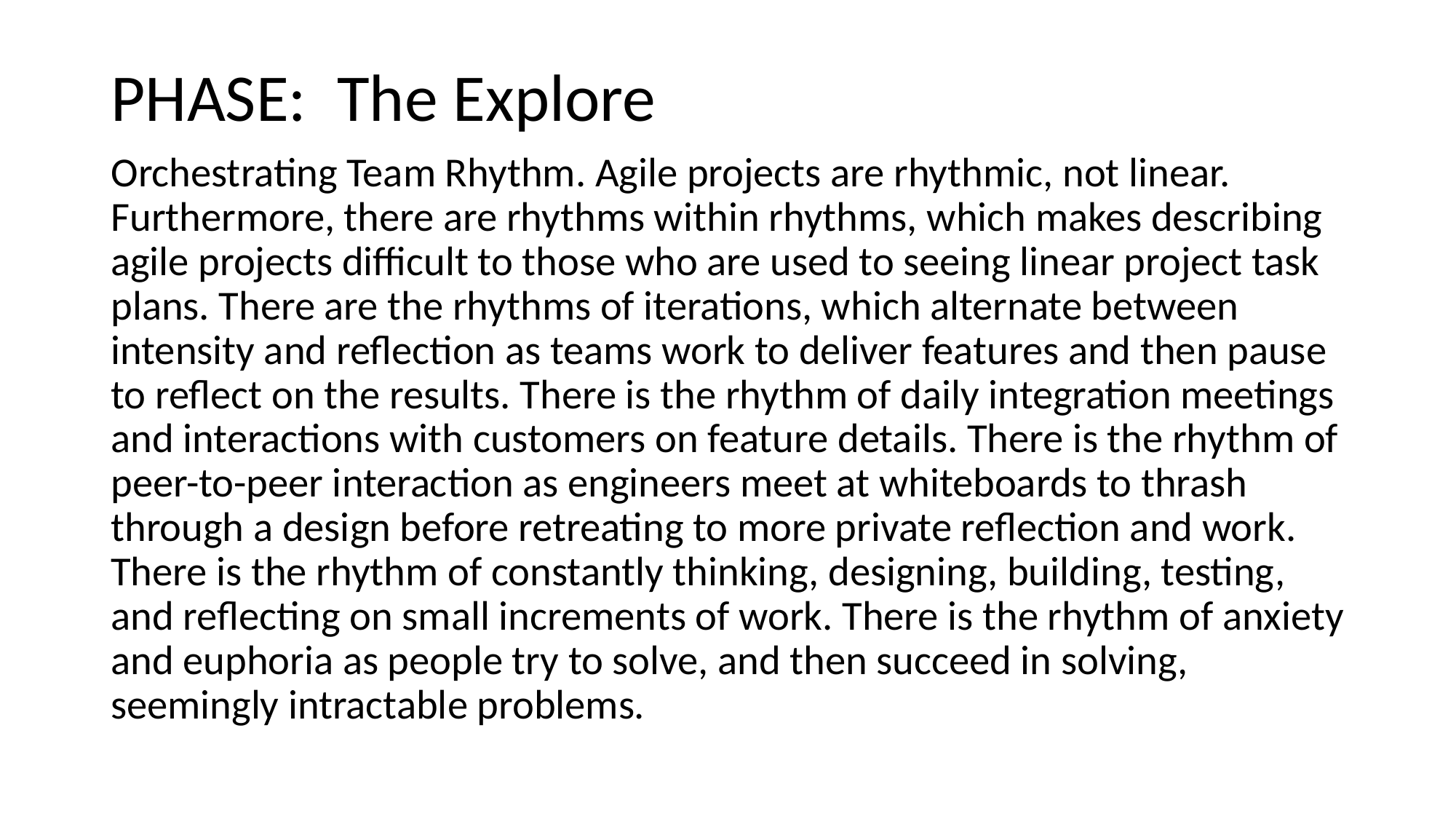

# PHASE:  The Explore
Orchestrating Team Rhythm. Agile projects are rhythmic, not linear. Furthermore, there are rhythms within rhythms, which makes describing agile projects difficult to those who are used to seeing linear project task plans. There are the rhythms of iterations, which alternate between intensity and reflection as teams work to deliver features and then pause to reflect on the results. There is the rhythm of daily integration meetings and interactions with customers on feature details. There is the rhythm of peer-to-peer interaction as engineers meet at whiteboards to thrash through a design before retreating to more private reflection and work. There is the rhythm of constantly thinking, designing, building, testing, and reflecting on small increments of work. There is the rhythm of anxiety and euphoria as people try to solve, and then succeed in solving, seemingly intractable problems.